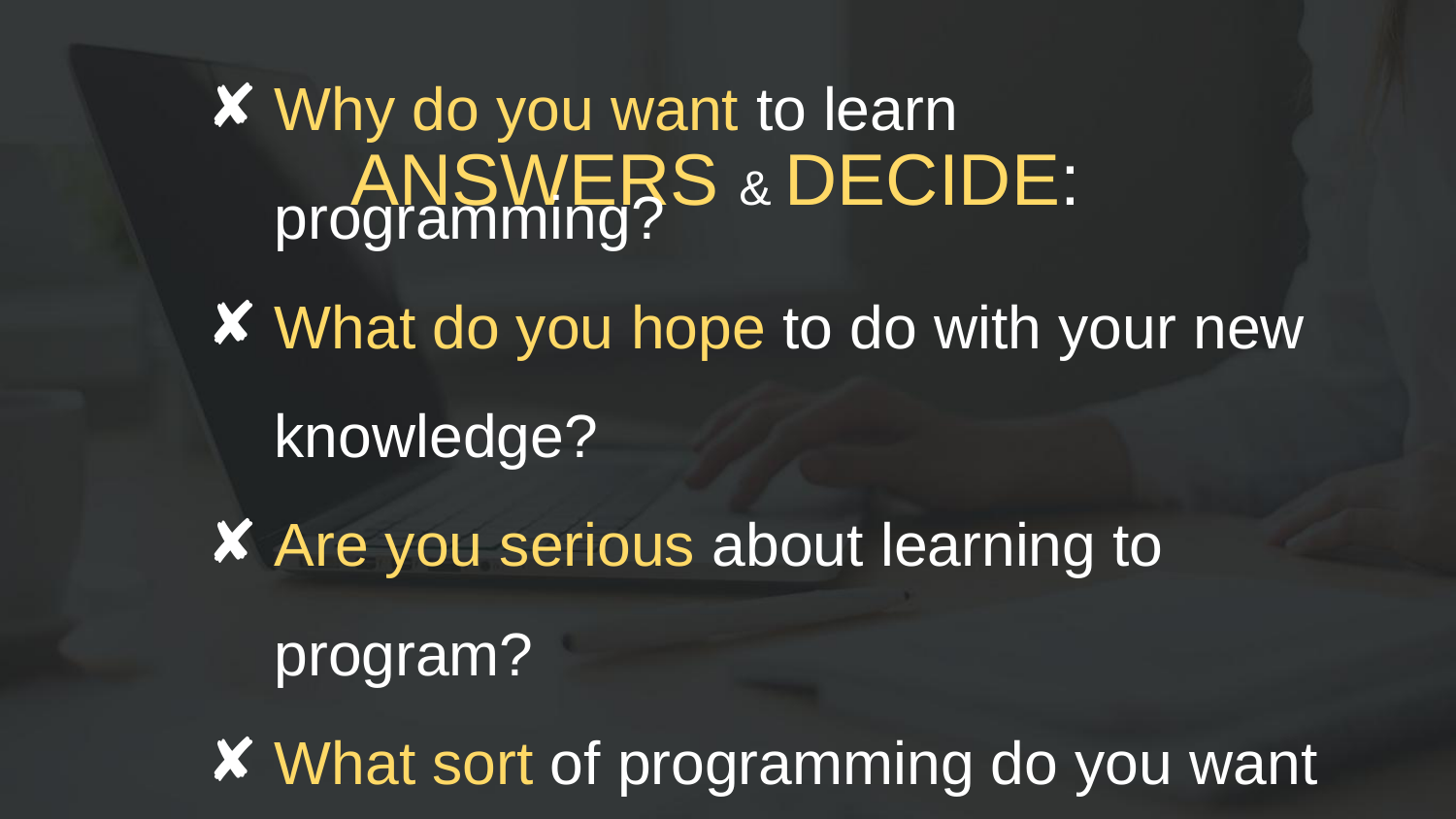

# ANSWERS & DECIDE:
Why do you want to learn programming?
What do you hope to do with your new knowledge?
Are you serious about learning to program?
What sort of programming do you want to do?